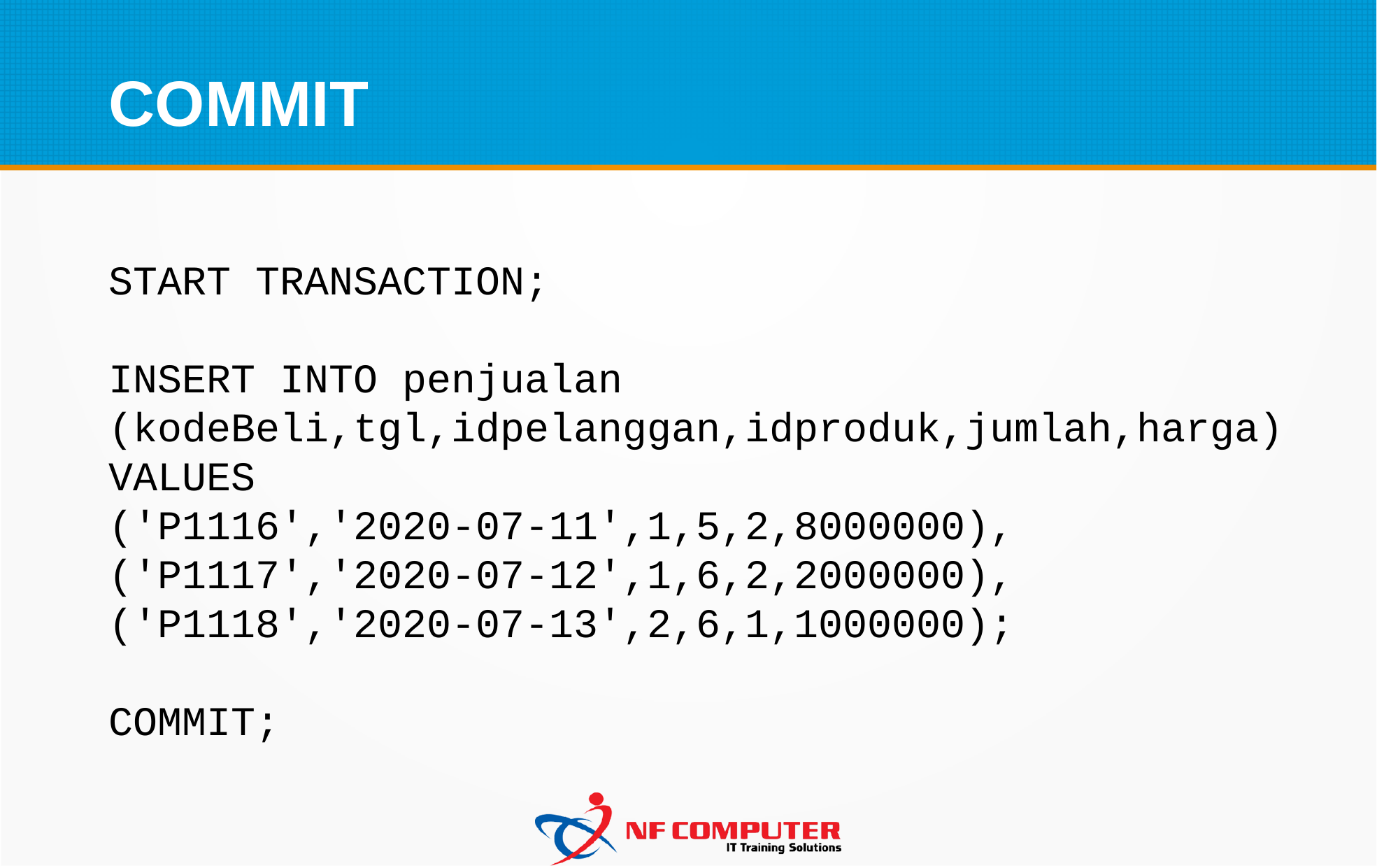

COMMIT
START TRANSACTION;

INSERT INTO penjualan (kodeBeli,tgl,idpelanggan,idproduk,jumlah,harga) VALUES
('P1116','2020-07-11',1,5,2,8000000),
('P1117','2020-07-12',1,6,2,2000000),
('P1118','2020-07-13',2,6,1,1000000);

COMMIT;